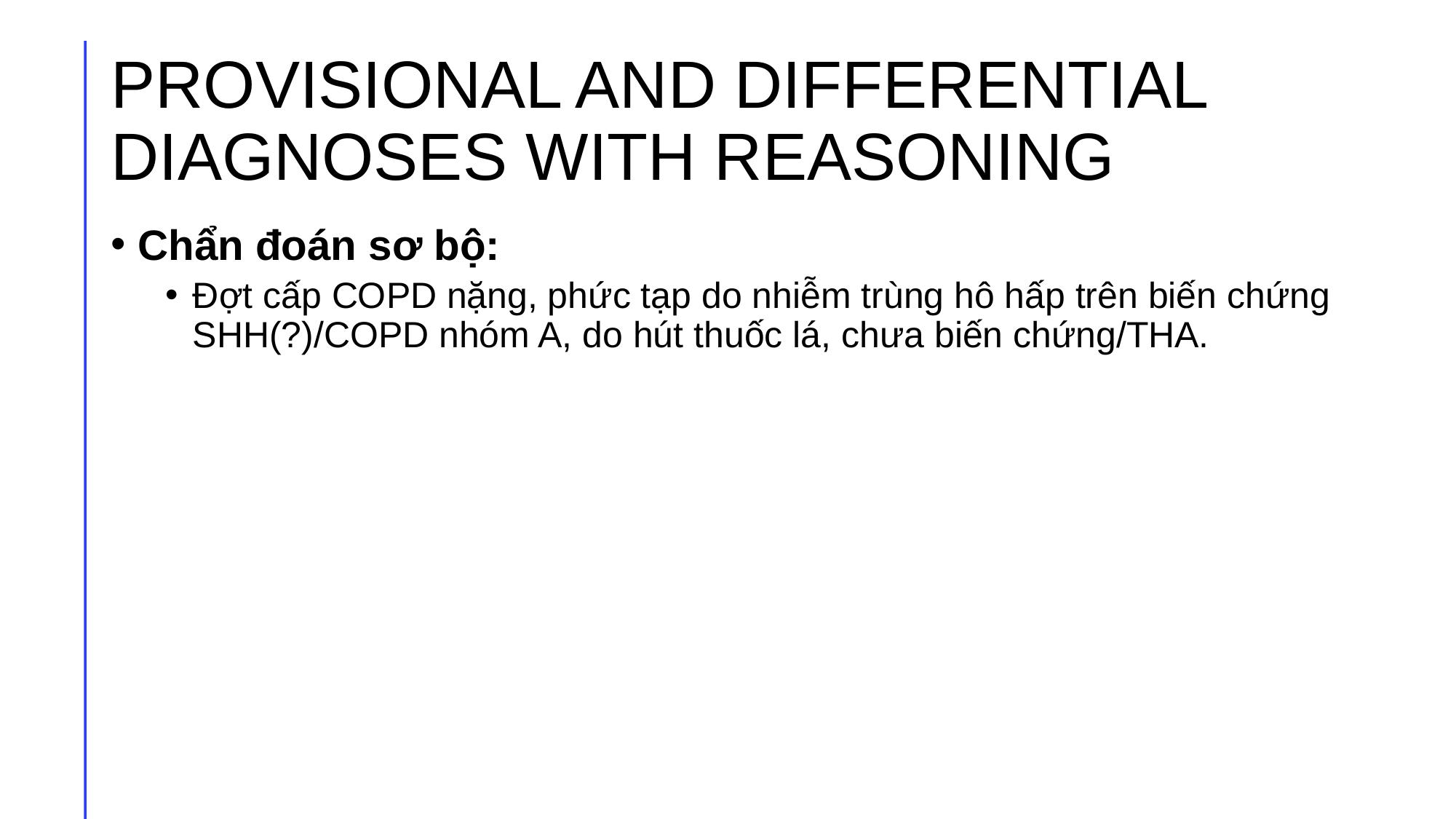

# PROVISIONAL AND DIFFERENTIAL DIAGNOSES WITH REASONING
Chẩn đoán sơ bộ:
Đợt cấp COPD nặng, phức tạp do nhiễm trùng hô hấp trên biến chứng SHH(?)/COPD nhóm A, do hút thuốc lá, chưa biến chứng/THA.